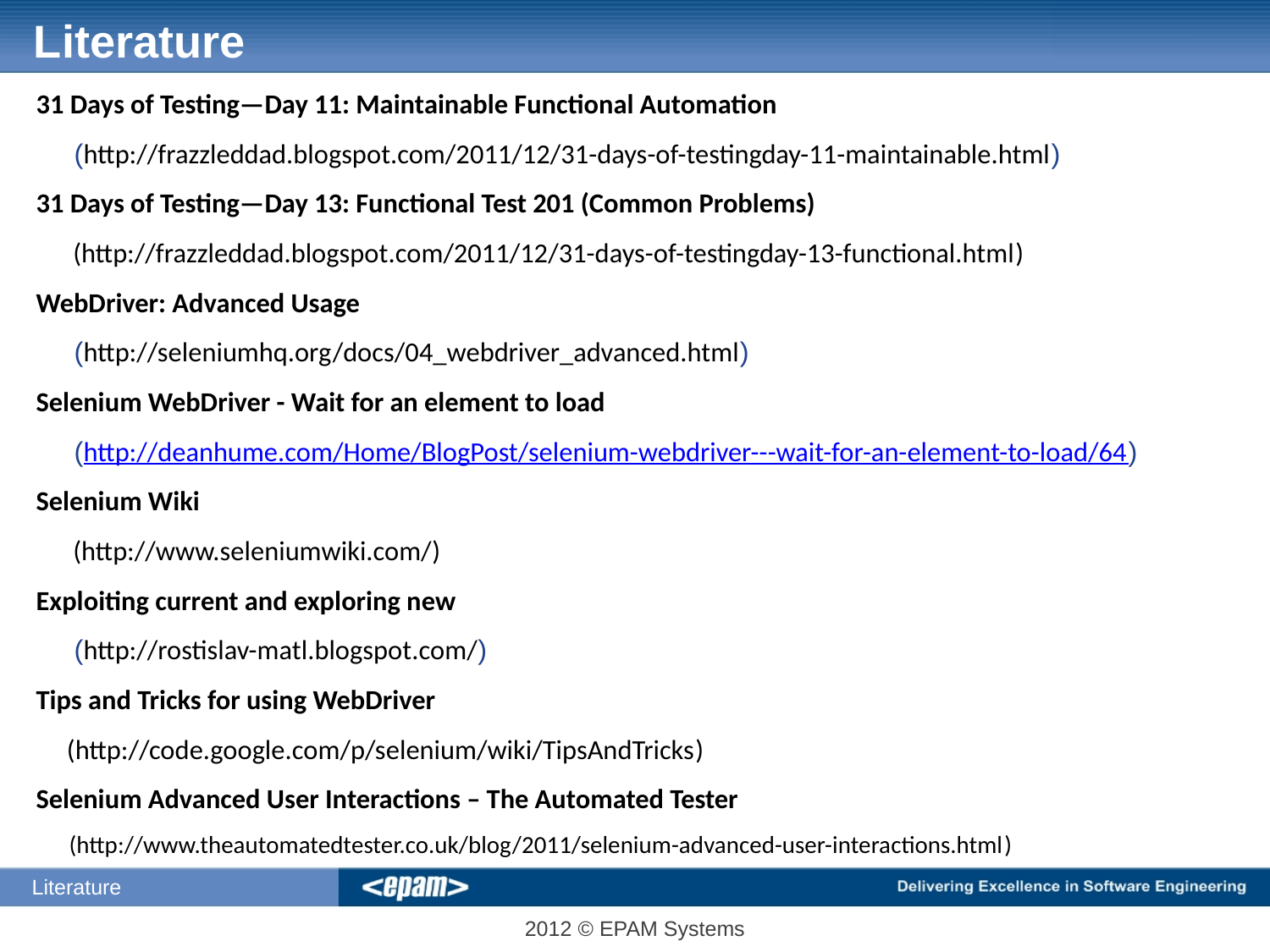

# Literature
31 Days of Testing—Day 11: Maintainable Functional Automation
     (http://frazzleddad.blogspot.com/2011/12/31-days-of-testingday-11-maintainable.html)
31 Days of Testing—Day 13: Functional Test 201 (Common Problems)
      (http://frazzleddad.blogspot.com/2011/12/31-days-of-testingday-13-functional.html)
WebDriver: Advanced Usage
     (http://seleniumhq.org/docs/04_webdriver_advanced.html)
Selenium WebDriver - Wait for an element to load
     (http://deanhume.com/Home/BlogPost/selenium-webdriver---wait-for-an-element-to-load/64)
Selenium Wiki
      (http://www.seleniumwiki.com/)
Exploiting current and exploring new
     (http://rostislav-matl.blogspot.com/)
Tips and Tricks for using WebDriver
     (http://code.google.com/p/selenium/wiki/TipsAndTricks)
Selenium Advanced User Interactions – The Automated Tester
      (http://www.theautomatedtester.co.uk/blog/2011/selenium-advanced-user-interactions.html)
Literature
2012 © EPAM Systems